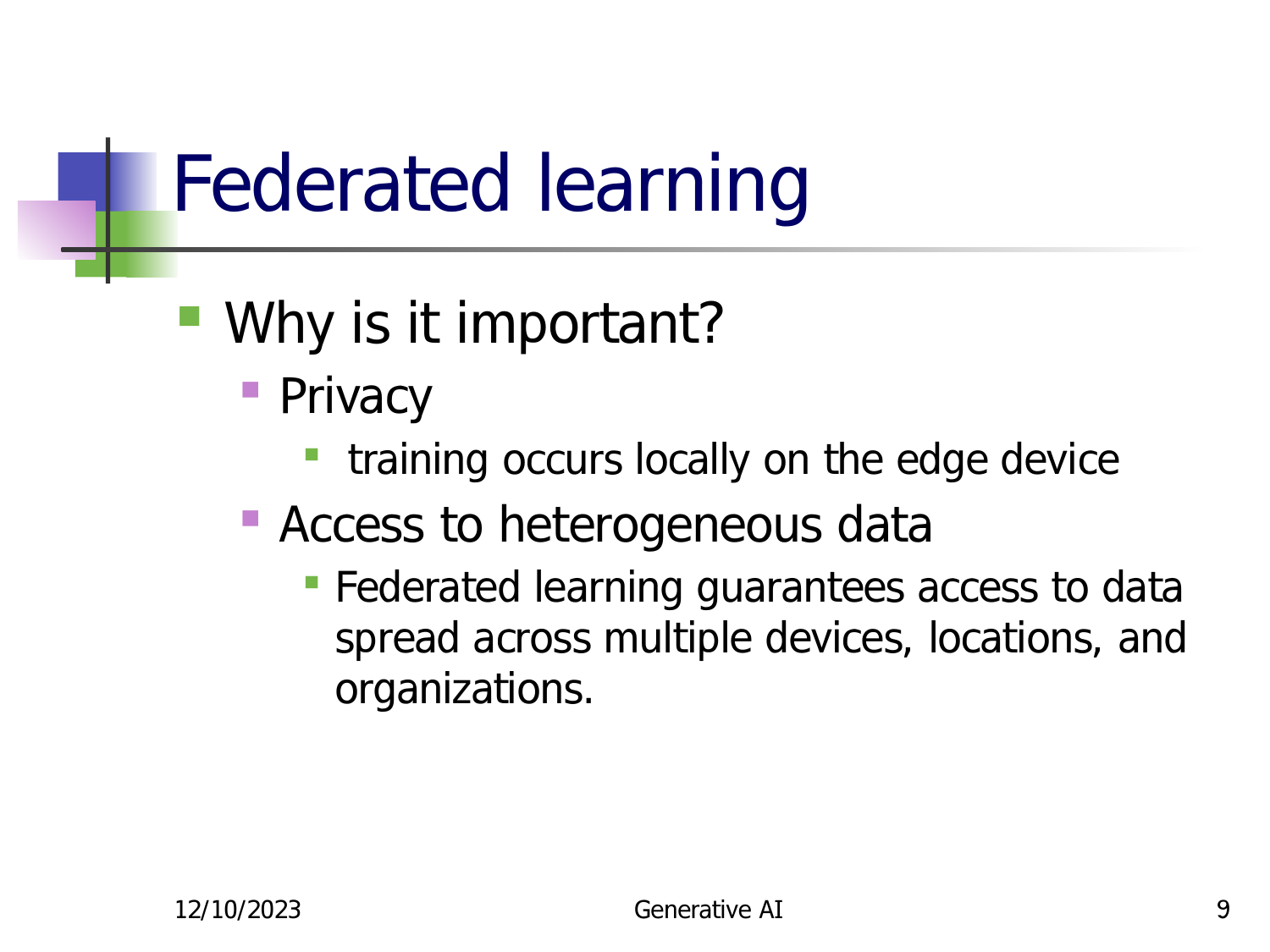

# Federated learning
Why is it important?
Privacy
 training occurs locally on the edge device
Access to heterogeneous data
Federated learning guarantees access to data spread across multiple devices, locations, and organizations.
12/10/2023
Generative AI
9